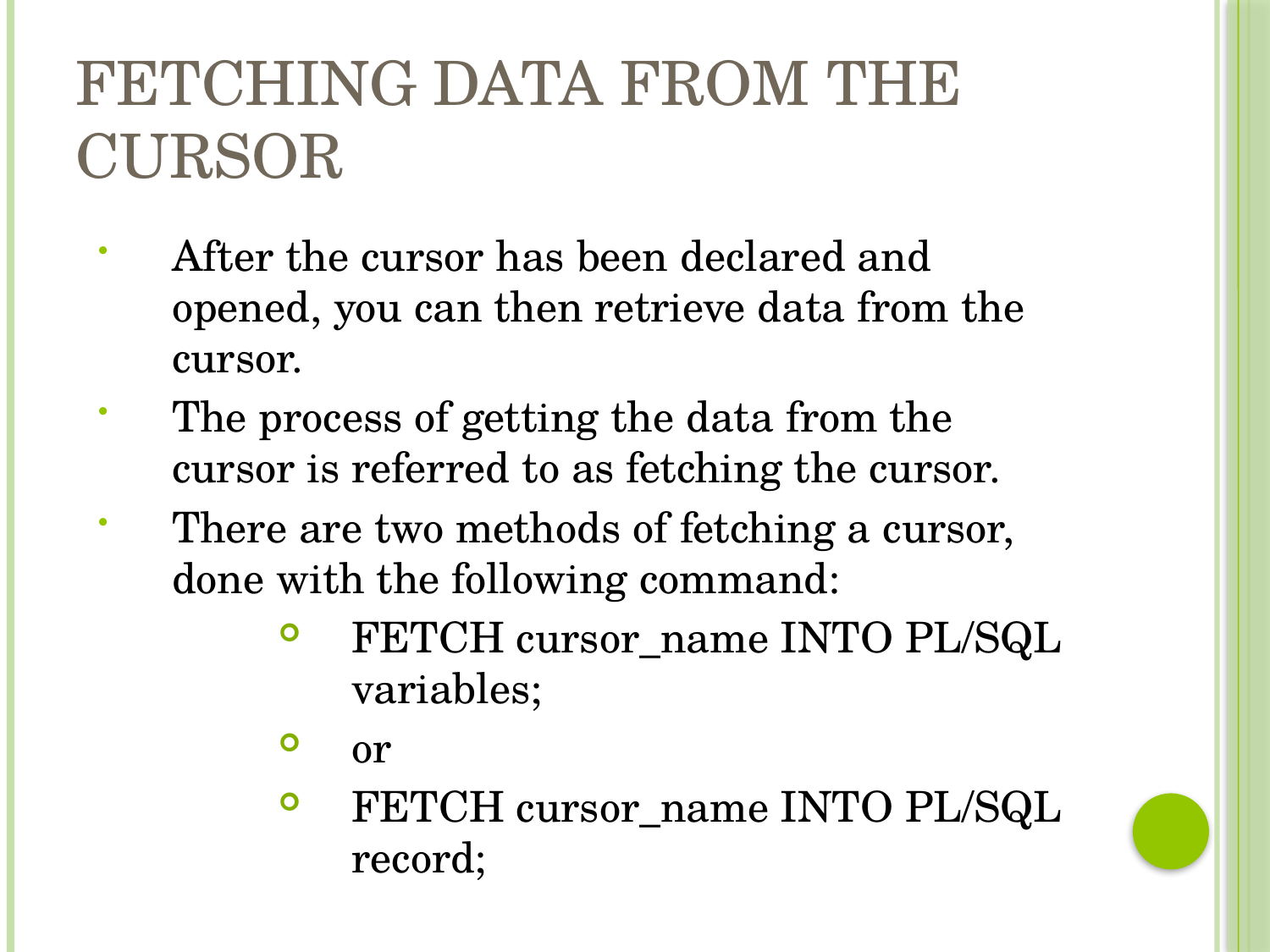

# Fetching Data from the Cursor
After the cursor has been declared and opened, you can then retrieve data from the cursor.
The process of getting the data from the cursor is referred to as fetching the cursor.
There are two methods of fetching a cursor, done with the following command:
FETCH cursor_name INTO PL/SQL variables;
or
FETCH cursor_name INTO PL/SQL record;